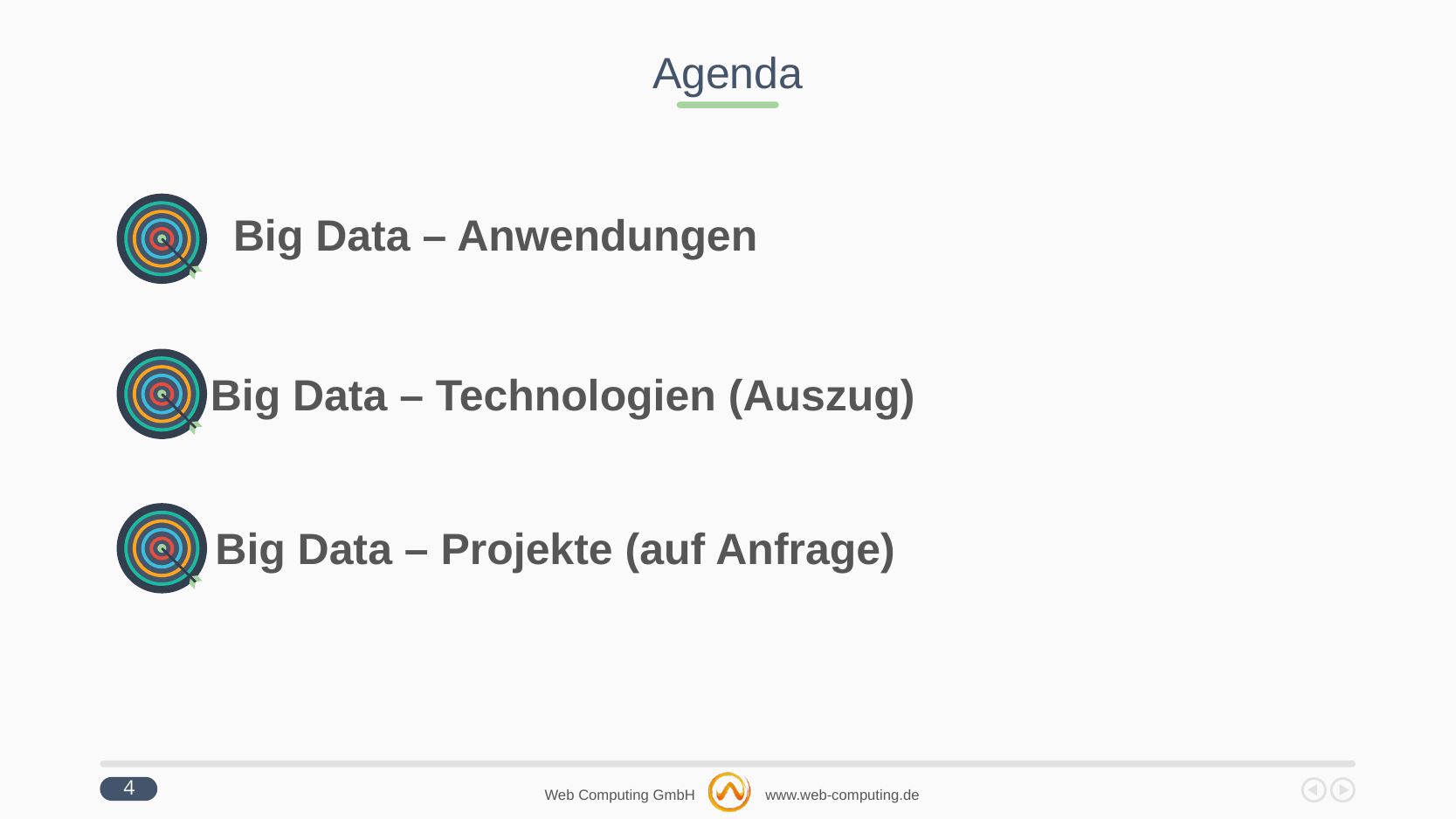

# Agenda

Big Data – Anwendungen

Big Data – Technologien (Auszug)

Big Data – Projekte (auf Anfrage)
4